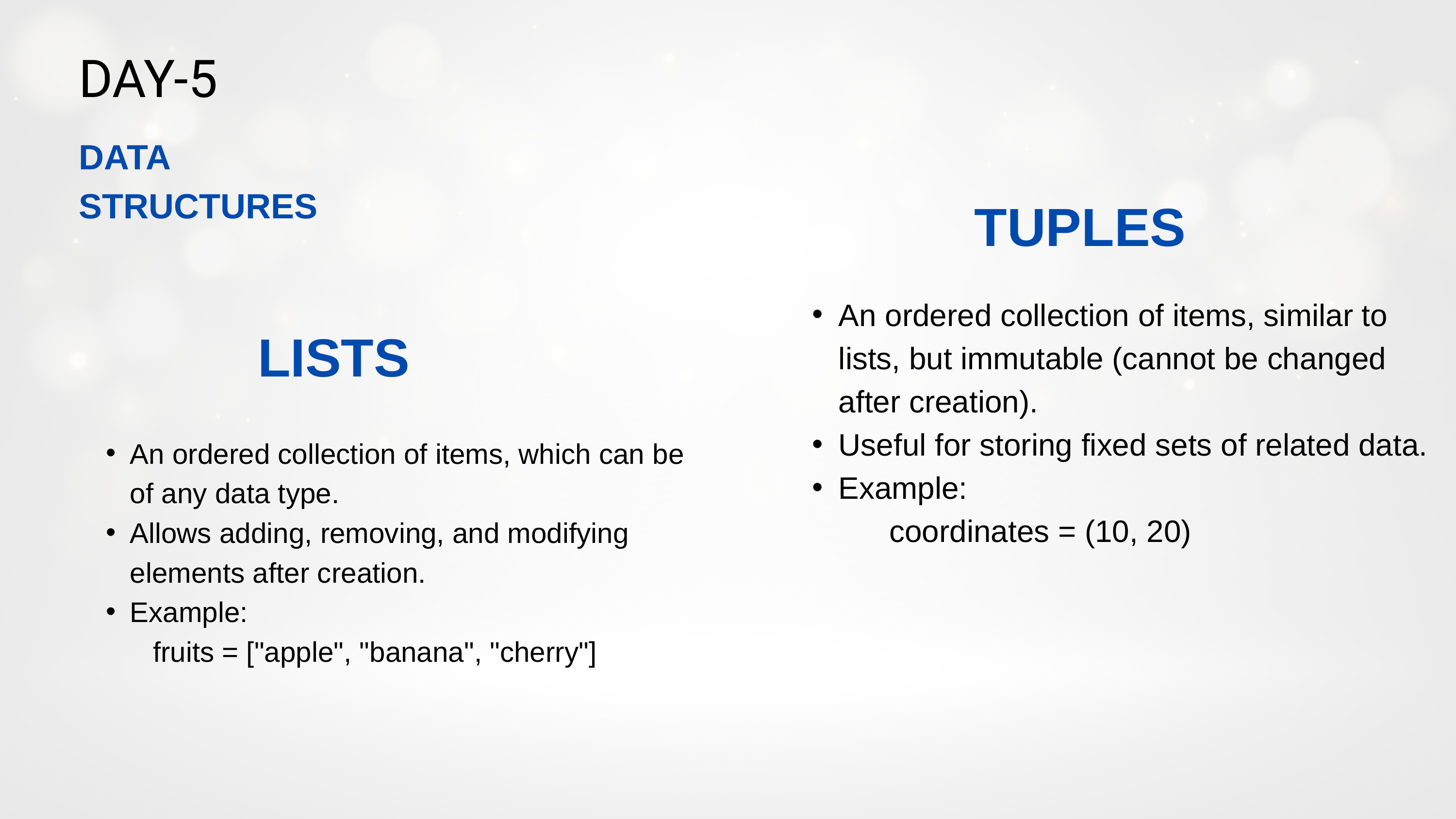

DAY-5
DATA STRUCTURES
TUPLES
An ordered collection of items, similar to lists, but immutable (cannot be changed after creation).
Useful for storing fixed sets of related data.
Example:
            coordinates = (10, 20)

LISTS
An ordered collection of items, which can be of any data type.
Allows adding, removing, and modifying elements after creation.
Example:
         fruits = ["apple", "banana", "cherry"]